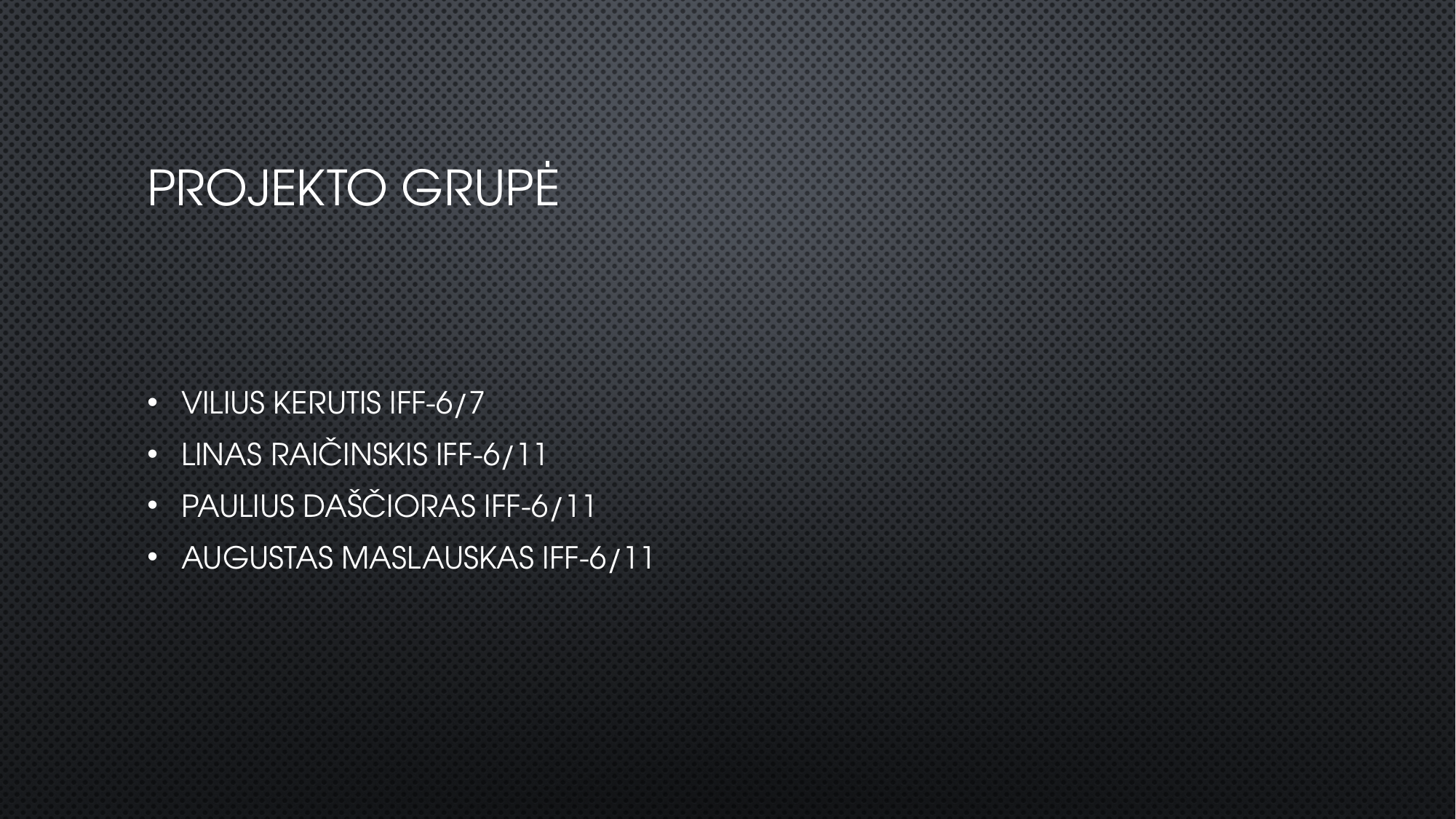

# Projekto grupė
Vilius Kerutis IFF-6/7
Linas Raičinskis IFF-6/11
Paulius Daščioras iff-6/11
Augustas Maslauskas IFF-6/11